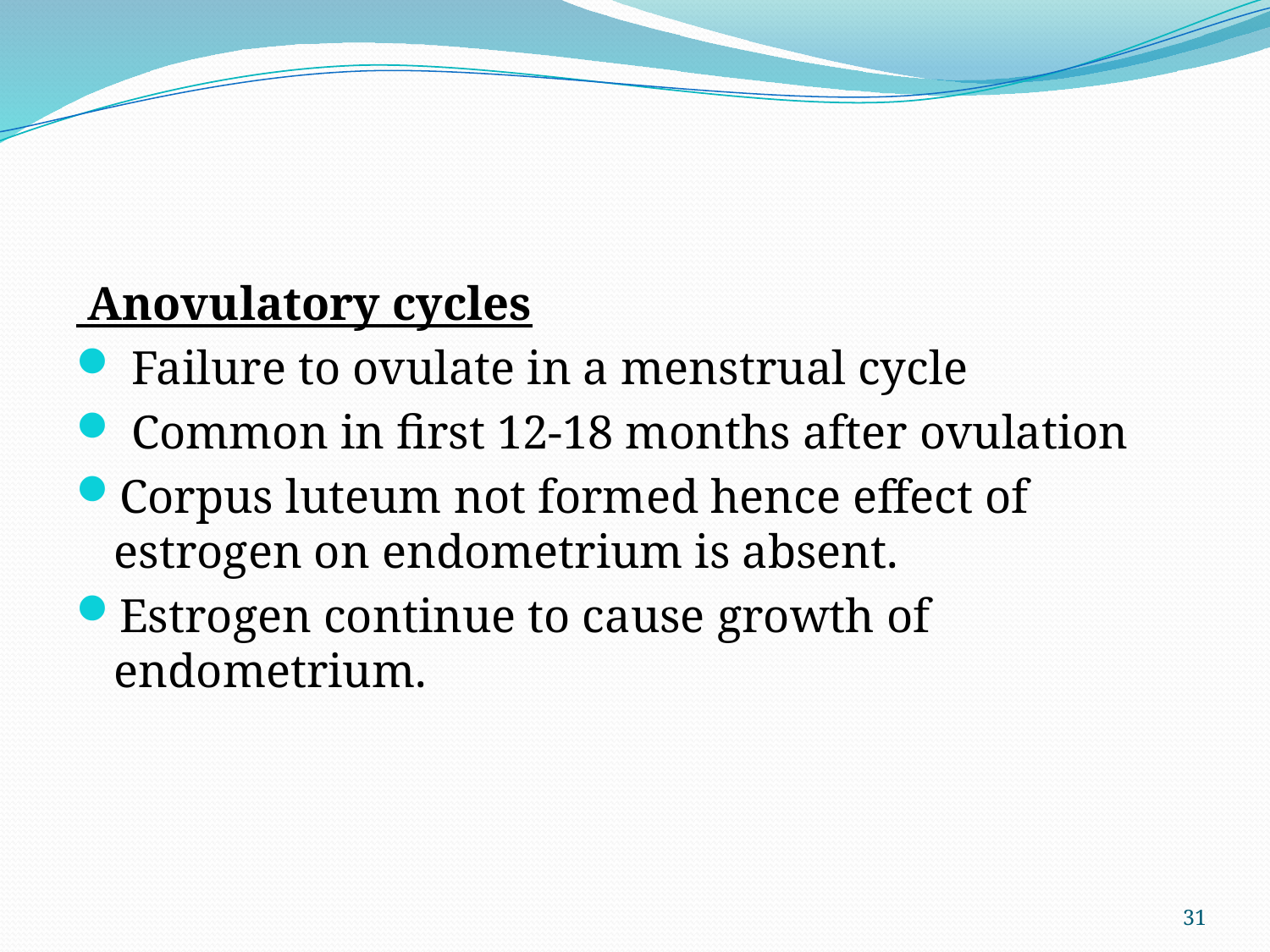

#
 Anovulatory cycles
 Failure to ovulate in a menstrual cycle
 Common in first 12-18 months after ovulation
Corpus luteum not formed hence effect of estrogen on endometrium is absent.
Estrogen continue to cause growth of endometrium.
31